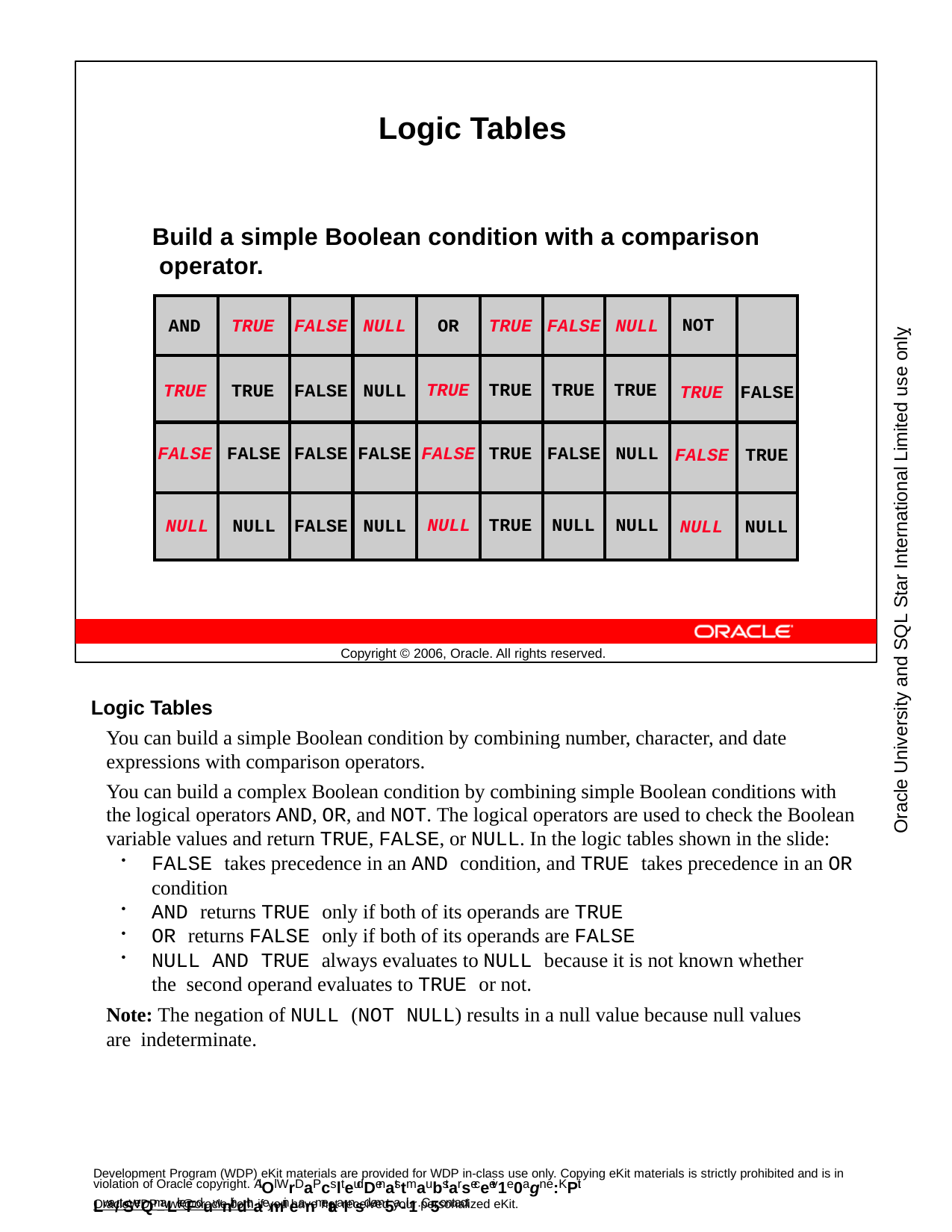

Logic Tables
Build a simple Boolean condition with a comparison  operator.
| AND | TRUE | FALSE | NULL | OR | TRUE | FALSE | NULL | NOT |  |
| --- | --- | --- | --- | --- | --- | --- | --- | --- | --- |
| TRUE | TRUE | FALSE | NULL | TRUE | TRUE | TRUE | TRUE | TRUE | FALSE |
| FALSE | FALSE | FALSE | FALSE | FALSE | TRUE | FALSE | NULL | FALSE | TRUE |
| NULL | NULL | FALSE | NULL | NULL | TRUE | NULL | NULL | NULL | NULL |
Oracle University and SQL Star International Limited use onlyฺ
Copyright © 2006, Oracle. All rights reserved.
Logic Tables
You can build a simple Boolean condition by combining number, character, and date  expressions with comparison operators.
You can build a complex Boolean condition by combining simple Boolean conditions with  the logical operators AND, OR, and NOT. The logical operators are used to check the Boolean  variable values and return TRUE, FALSE, or NULL. In the logic tables shown in the slide:
FALSE takes precedence in an AND condition, and TRUE takes precedence in an OR
condition
AND returns TRUE only if both of its operands are TRUE
OR returns FALSE only if both of its operands are FALSE
NULL AND TRUE always evaluates to NULL because it is not known whether the  second operand evaluates to TRUE or not.
Note: The negation of NULL (NOT NULL) results in a null value because null values are  indeterminate.
Development Program (WDP) eKit materials are provided for WDP in-class use only. Copying eKit materials is strictly prohibited and is in
violation of Oracle copyright. AlOl WrDaPcslteudDenatstmaubstarseceeiv1e0agn e:KPit Lwa/tSerQmaLrkeFduwnithdthaemir neanmetaalnsd em5a-il1. C5ontact
OracleWDP_ww@oracle.com if you have not received your personalized eKit.